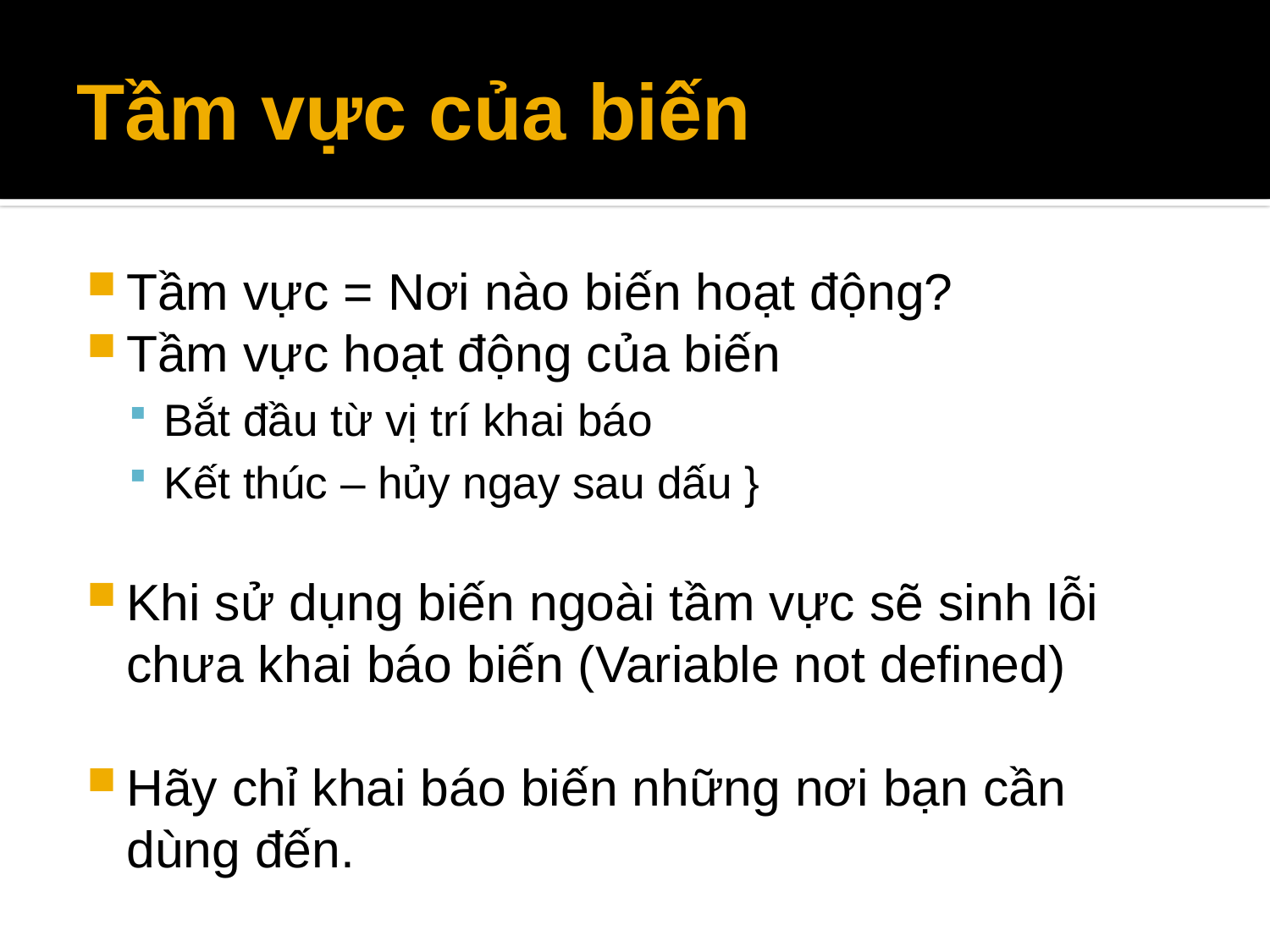

# Tầm vực của biến
Tầm vực = Nơi nào biến hoạt động?
Tầm vực hoạt động của biến
Bắt đầu từ vị trí khai báo
Kết thúc – hủy ngay sau dấu }

Khi sử dụng biến ngoài tầm vực sẽ sinh lỗi chưa khai báo biến (Variable not defined)

Hãy chỉ khai báo biến những nơi bạn cần dùng đến.